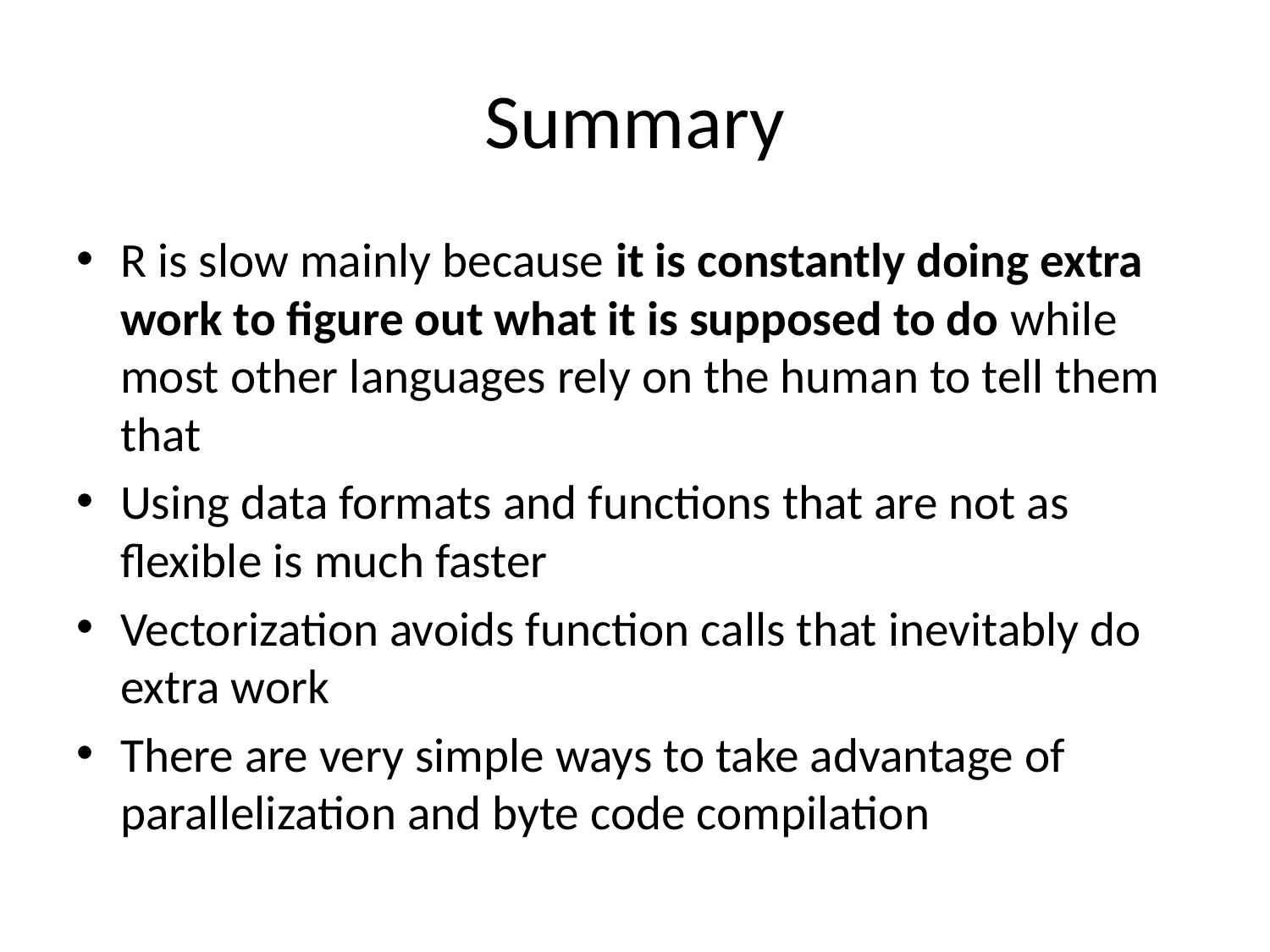

# Summary
R is slow mainly because it is constantly doing extra work to figure out what it is supposed to do while most other languages rely on the human to tell them that
Using data formats and functions that are not as flexible is much faster
Vectorization avoids function calls that inevitably do extra work
There are very simple ways to take advantage of parallelization and byte code compilation